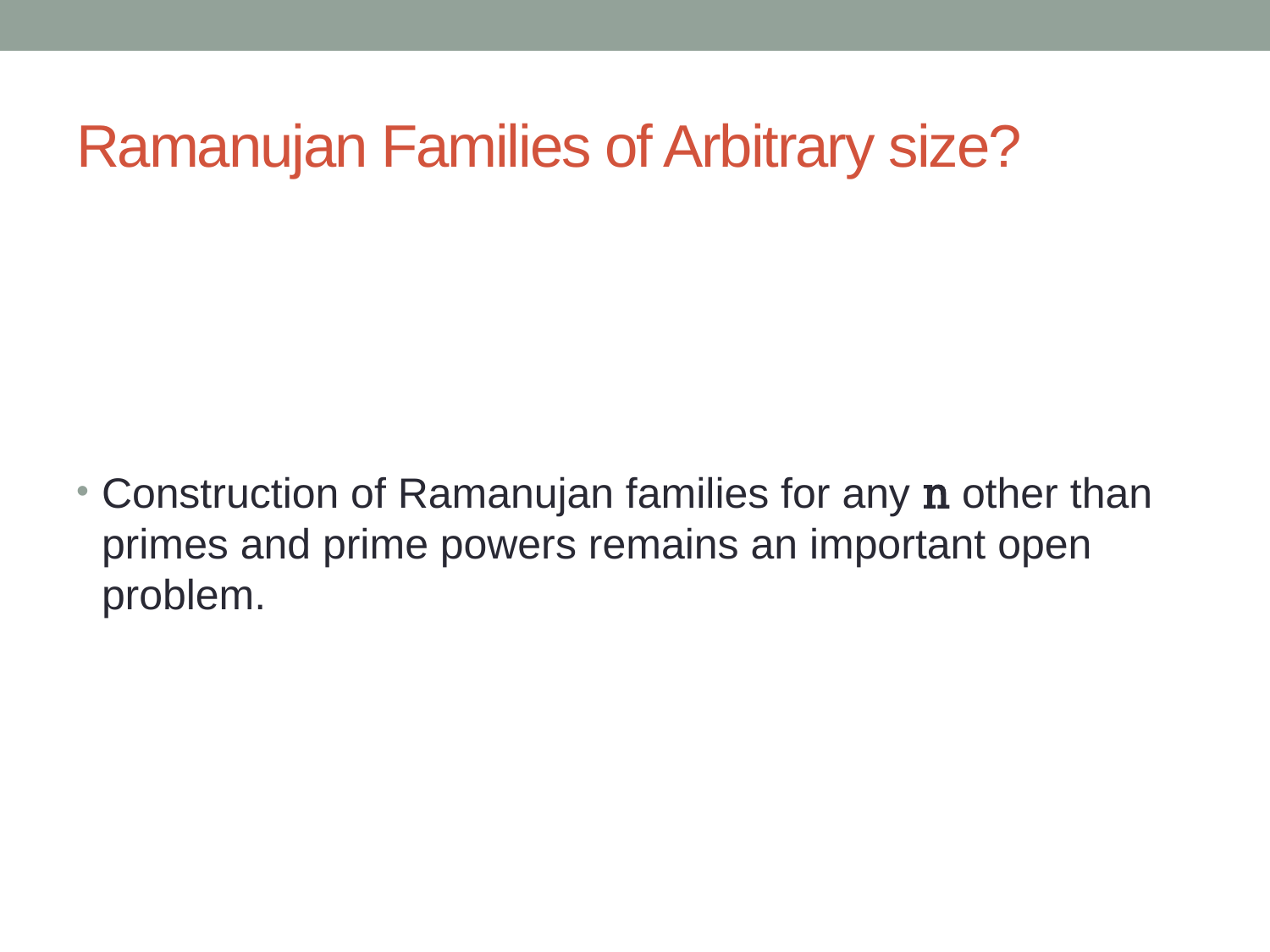

# Ramanujan Families of Arbitrary size?

Construction of Ramanujan families for any n other than primes and prime powers remains an important open problem.